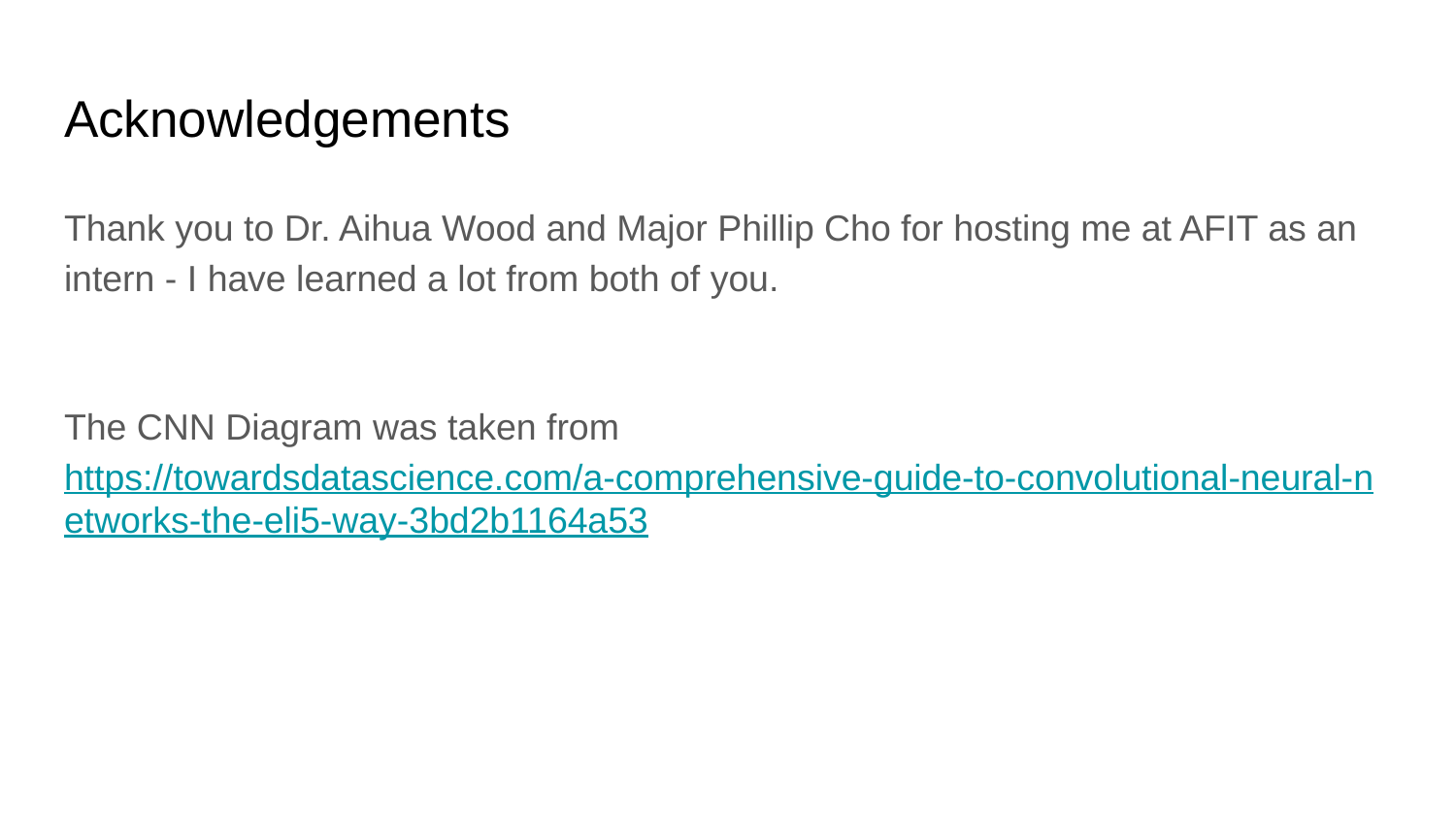

# Acknowledgements
Thank you to Dr. Aihua Wood and Major Phillip Cho for hosting me at AFIT as an intern - I have learned a lot from both of you.

The CNN Diagram was taken from https://towardsdatascience.com/a-comprehensive-guide-to-convolutional-neural-networks-the-eli5-way-3bd2b1164a53